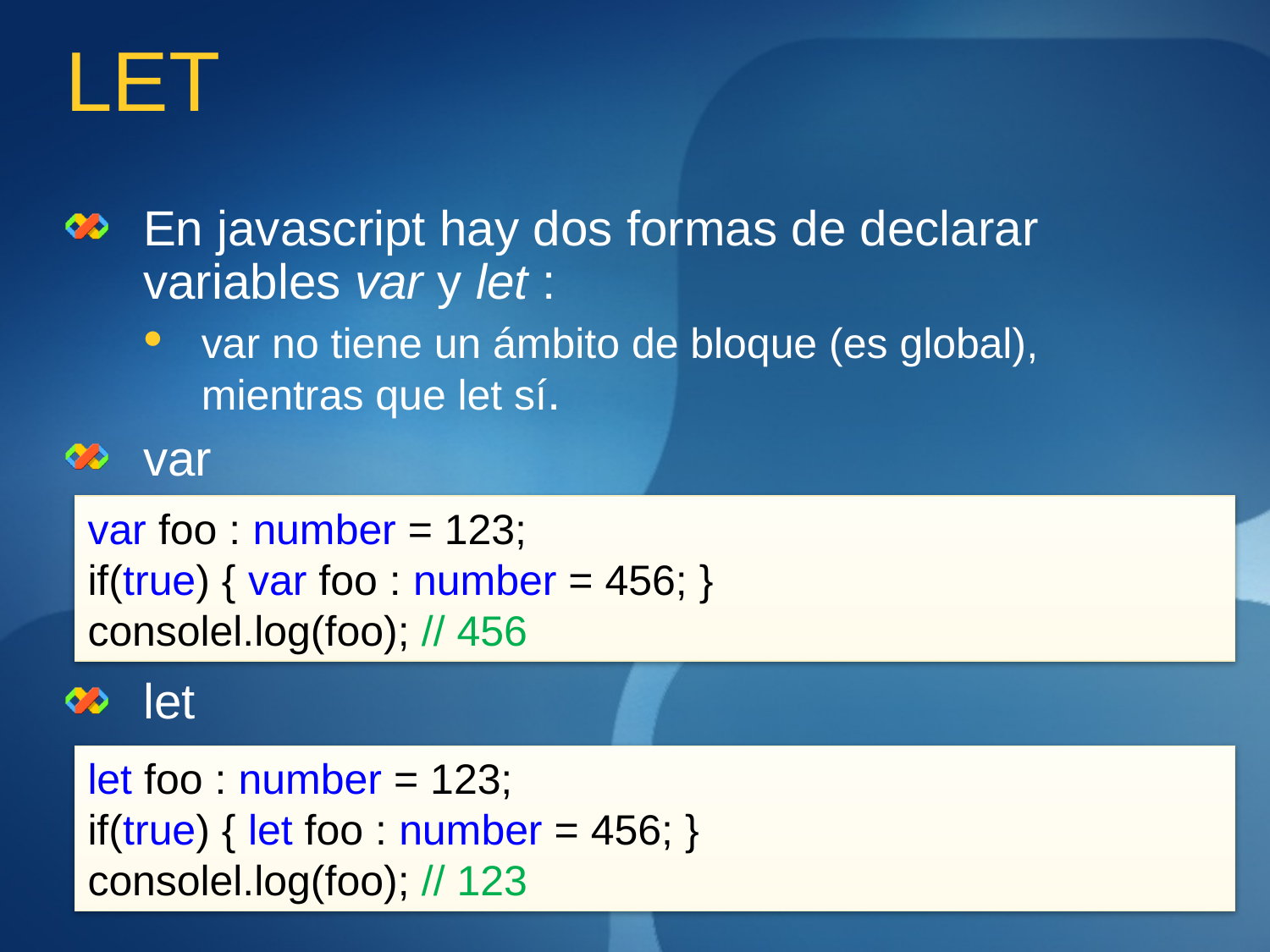

# LET
En javascript hay dos formas de declarar variables var y let :
var no tiene un ámbito de bloque (es global), mientras que let sí.
var

let
var foo : number = 123;
if(true) { var foo : number = 456; }
consolel.log(foo); // 456
let foo : number = 123;
if(true) { let foo : number = 456; }
consolel.log(foo); // 123